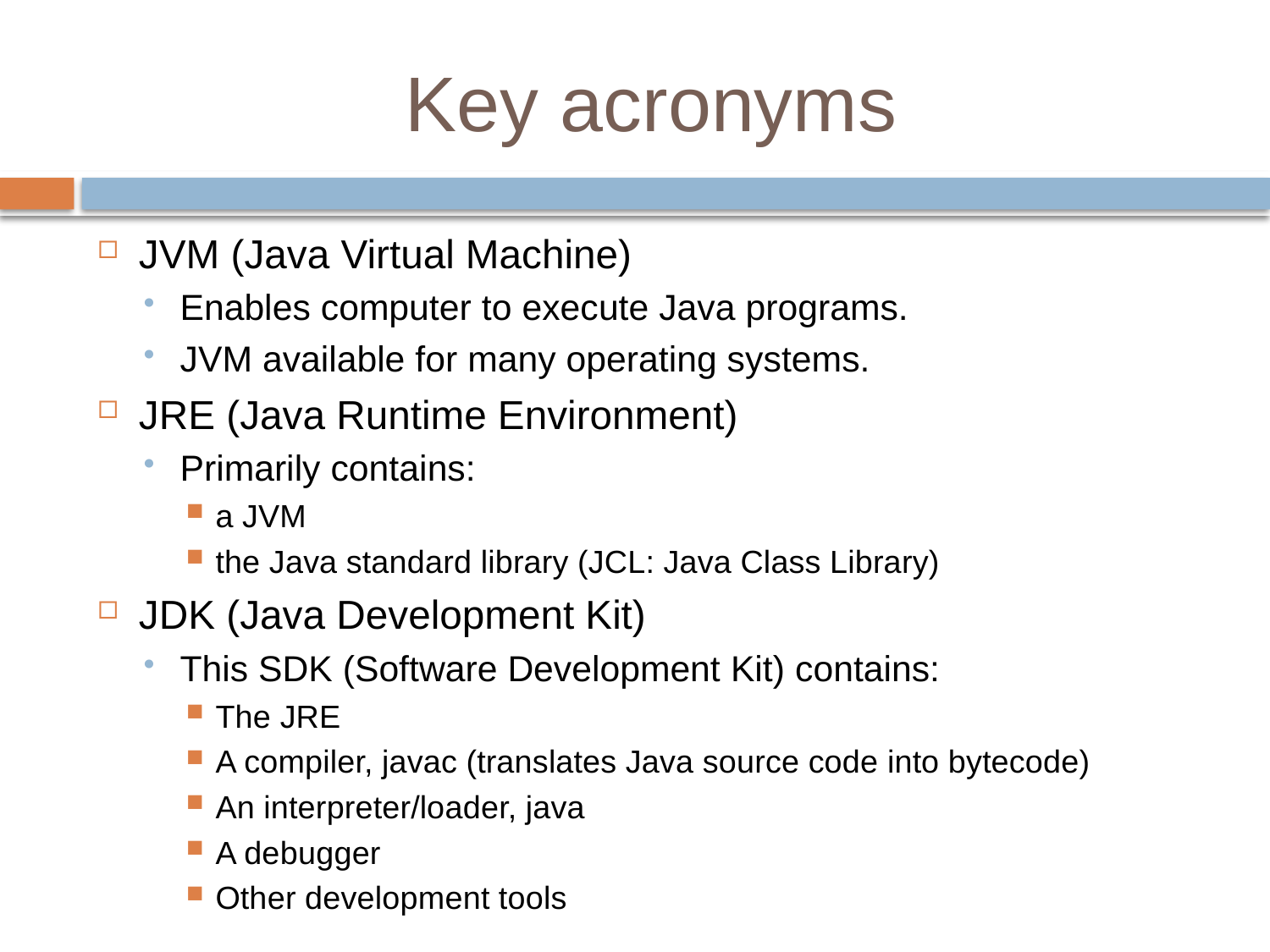

# Key acronyms
JVM (Java Virtual Machine)
Enables computer to execute Java programs.
JVM available for many operating systems.
JRE (Java Runtime Environment)
Primarily contains:
a JVM
the Java standard library (JCL: Java Class Library)
JDK (Java Development Kit)
This SDK (Software Development Kit) contains:
The JRE
A compiler, javac (translates Java source code into bytecode)
An interpreter/loader, java
A debugger
Other development tools